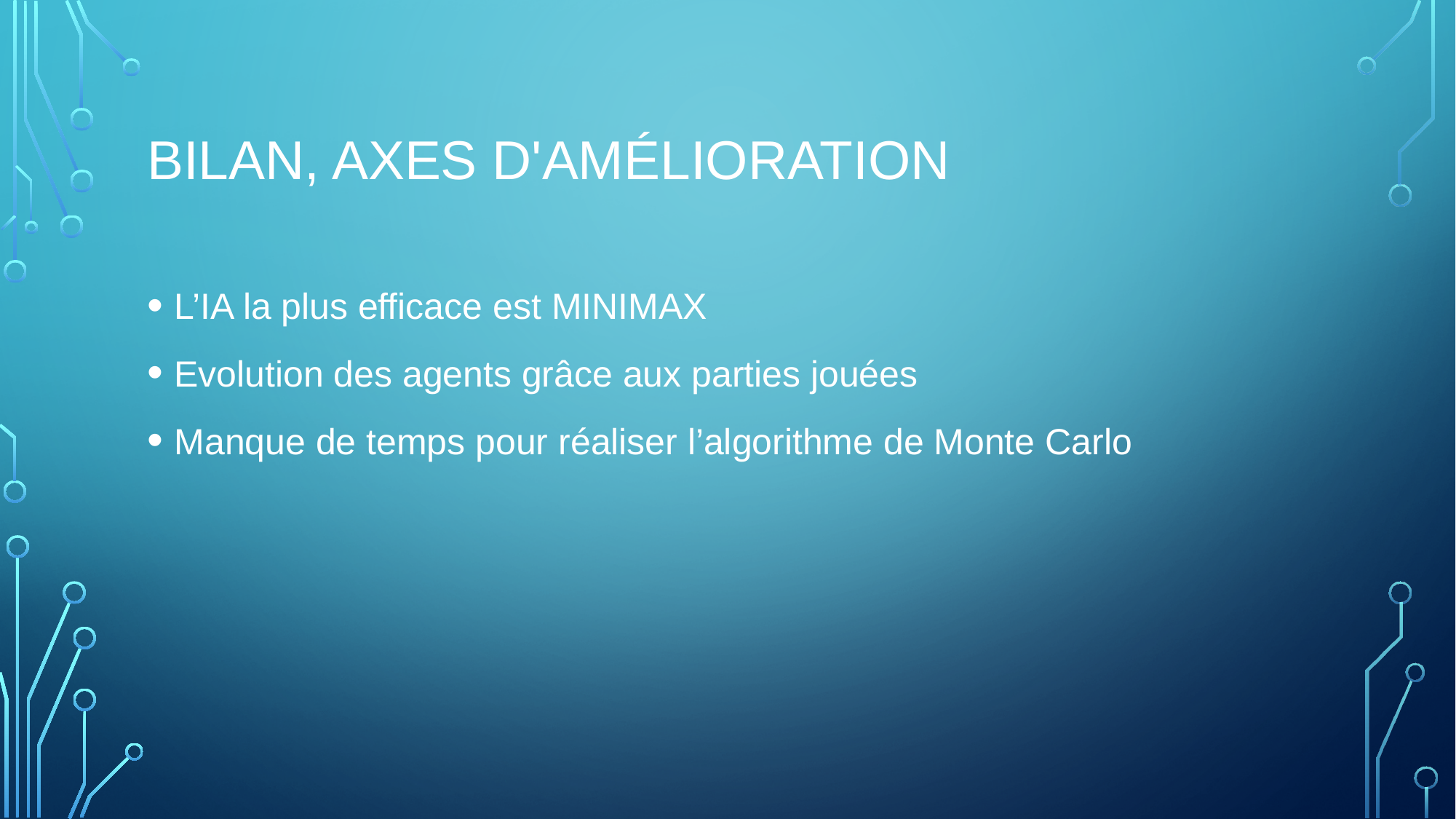

# Bilan, axes d'amélioration
L’IA la plus efficace est MINIMAX
Evolution des agents grâce aux parties jouées
Manque de temps pour réaliser l’algorithme de Monte Carlo